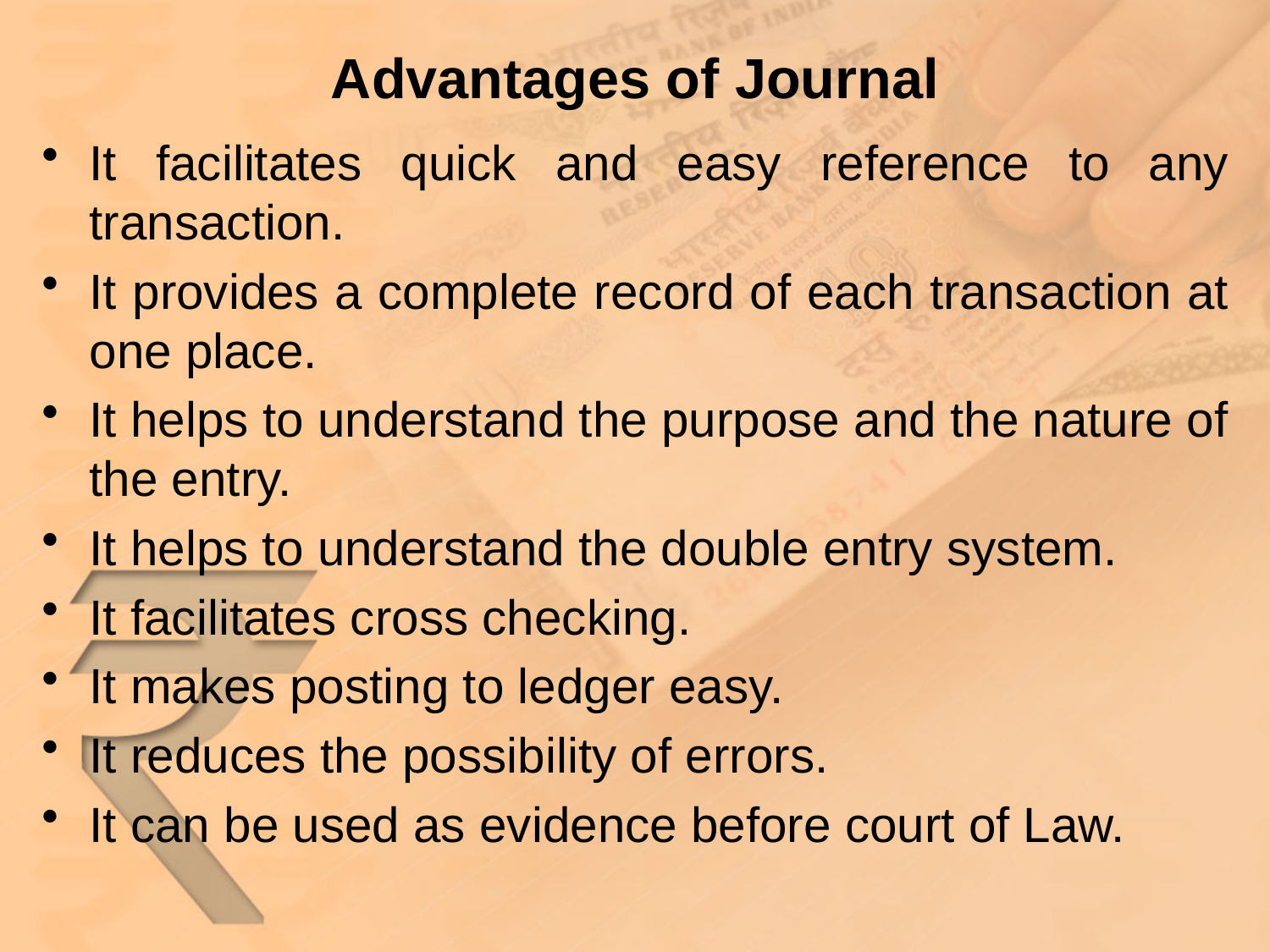

# Advantages of Journal
It facilitates quick and easy reference to any transaction.
It provides a complete record of each transaction at one place.
It helps to understand the purpose and the nature of the entry.
It helps to understand the double entry system.
It facilitates cross checking.
It makes posting to ledger easy.
It reduces the possibility of errors.
It can be used as evidence before court of Law.